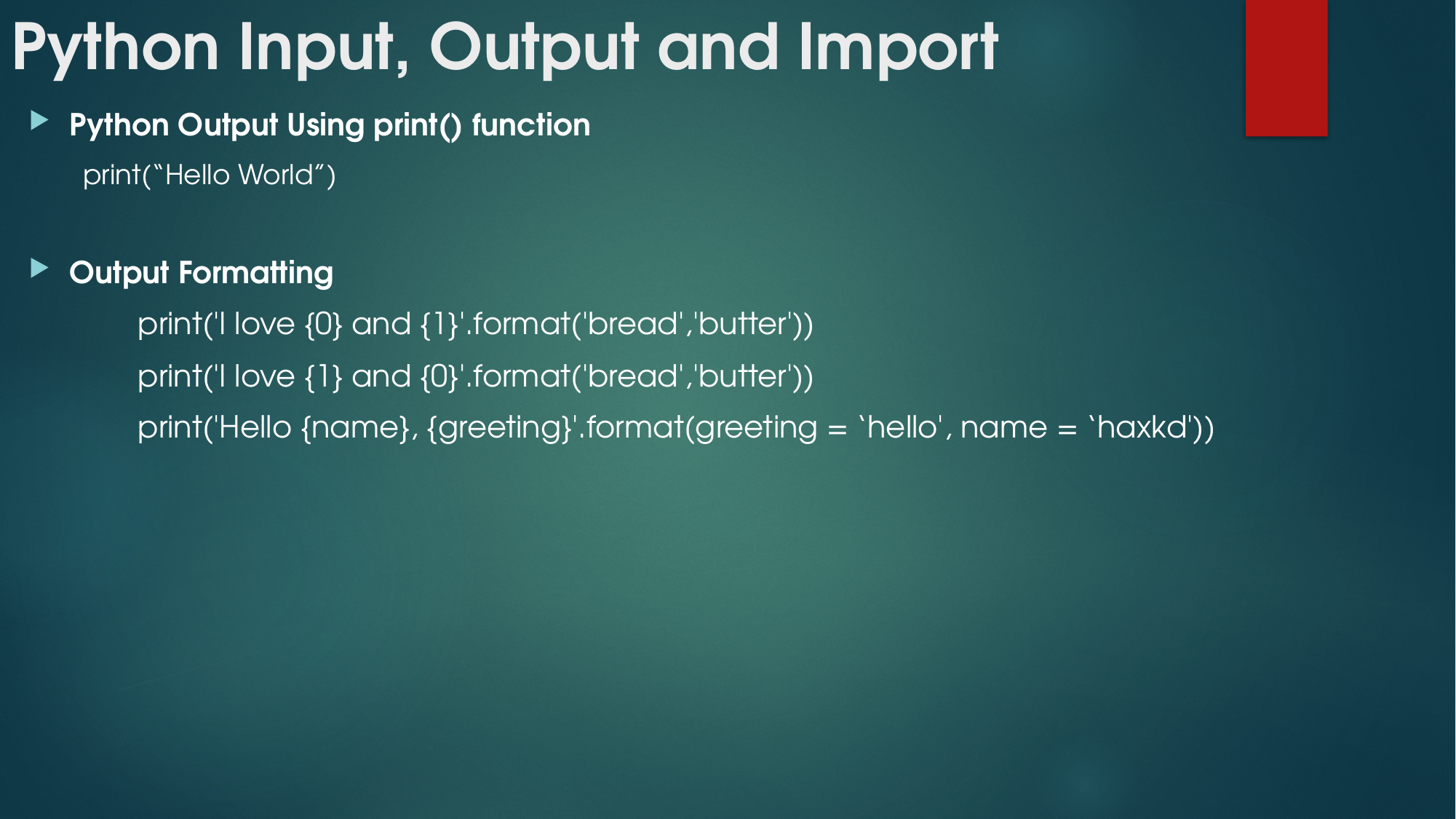

# Python Input, Output and Import
Python Output Using print() function
print(“Hello World”)

Output Formatting
	print('I love {0} and {1}'.format('bread','butter'))
	print('I love {1} and {0}'.format('bread','butter'))
	print('Hello {name}, {greeting}'.format(greeting = ‘hello', name = ‘haxkd'))